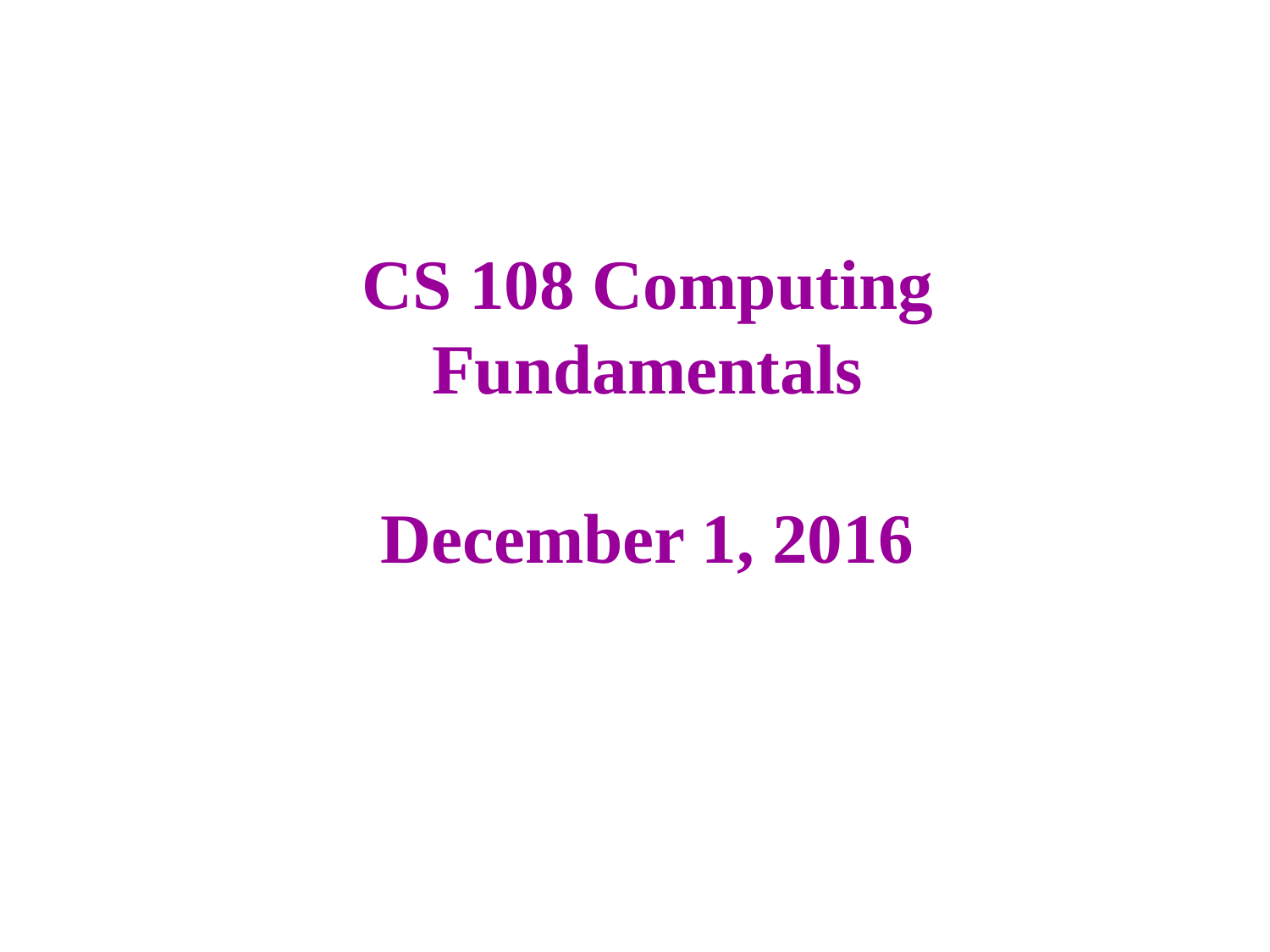

CS 108 Computing Fundamentals

December 1, 2016